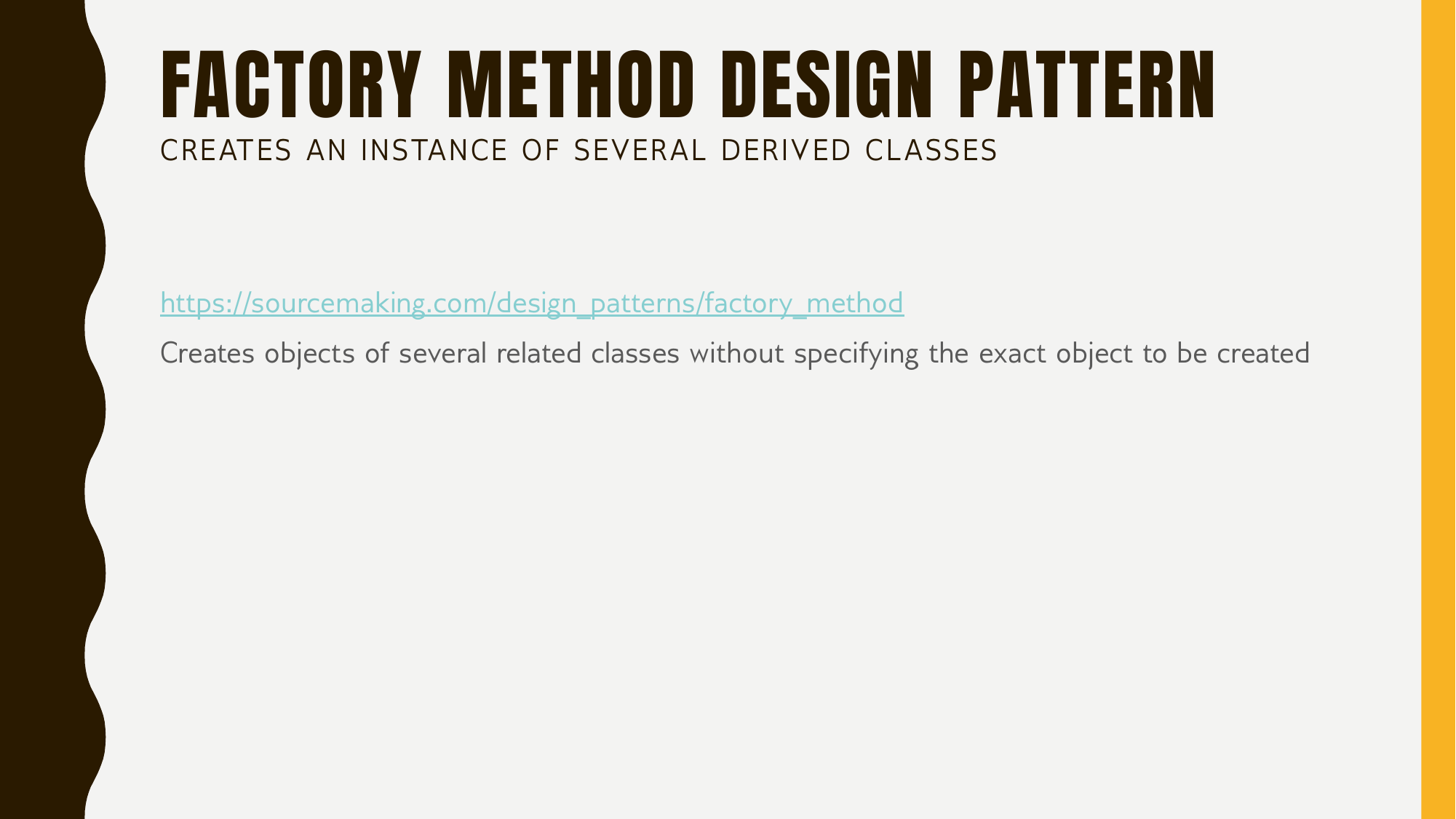

# Factory Method Design Pattern Creates an instance of several derived classes
https://sourcemaking.com/design_patterns/factory_method
Creates objects of several related classes without specifying the exact object to be created